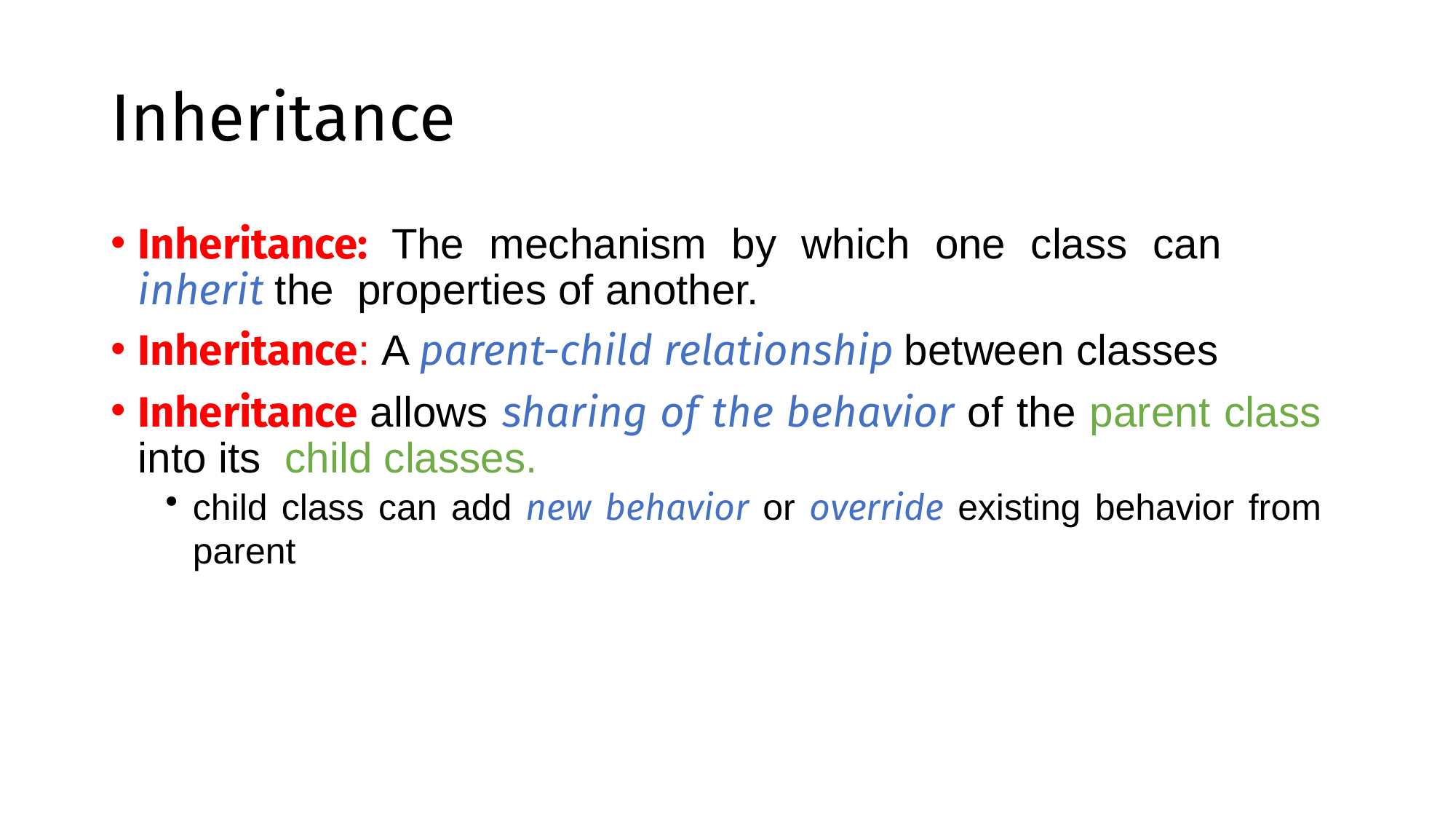

# Inheritance
Inheritance: The mechanism by which one class can inherit the  properties of another.
Inheritance: A parent-child relationship between classes
Inheritance allows sharing of the behavior of the parent class into its  child classes.
child class can add new behavior or override existing behavior from parent